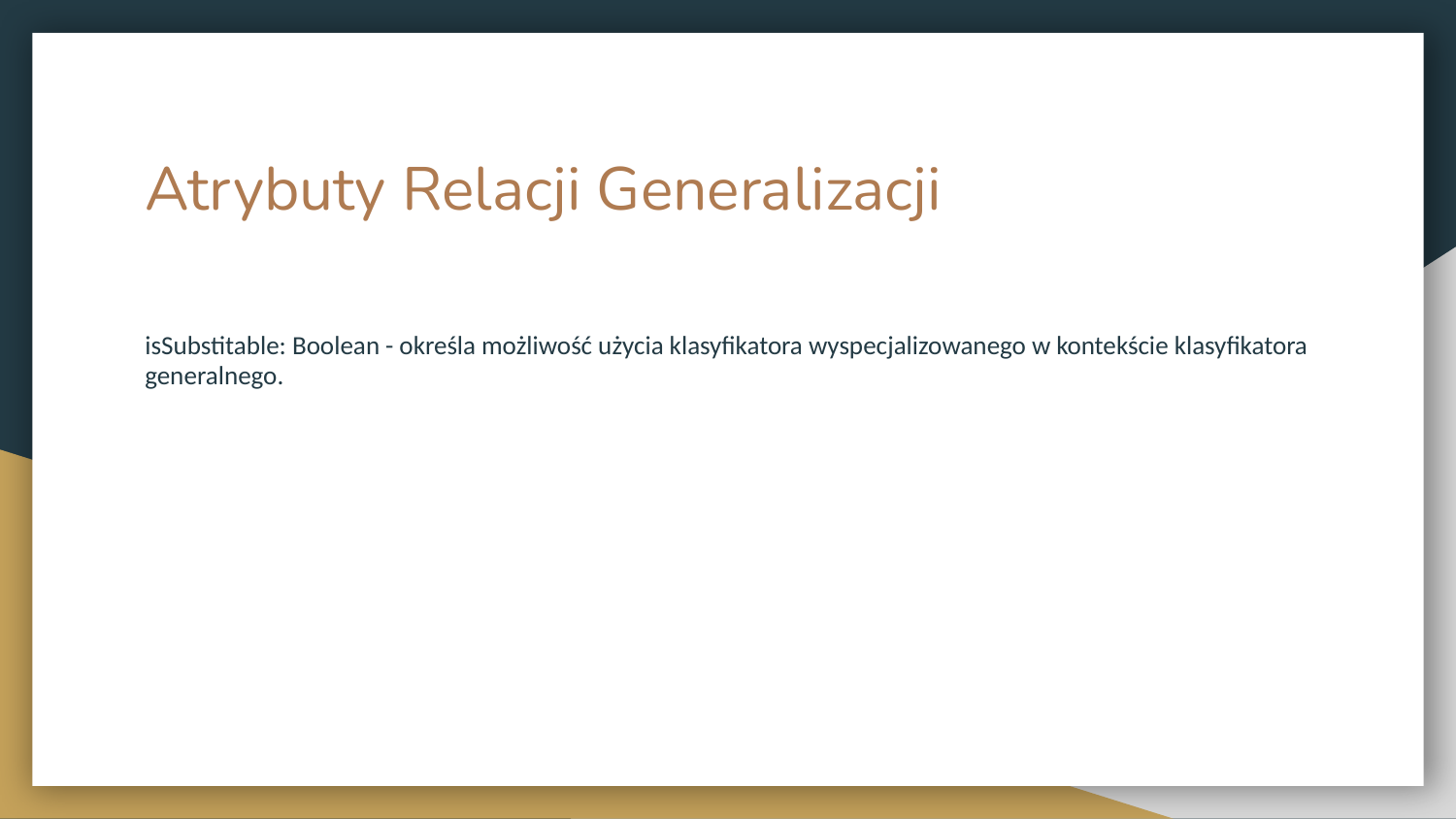

# Atrybuty Relacji Generalizacji
isSubstitable: Boolean - określa możliwość użycia klasyfikatora wyspecjalizowanego w kontekście klasyfikatora generalnego.